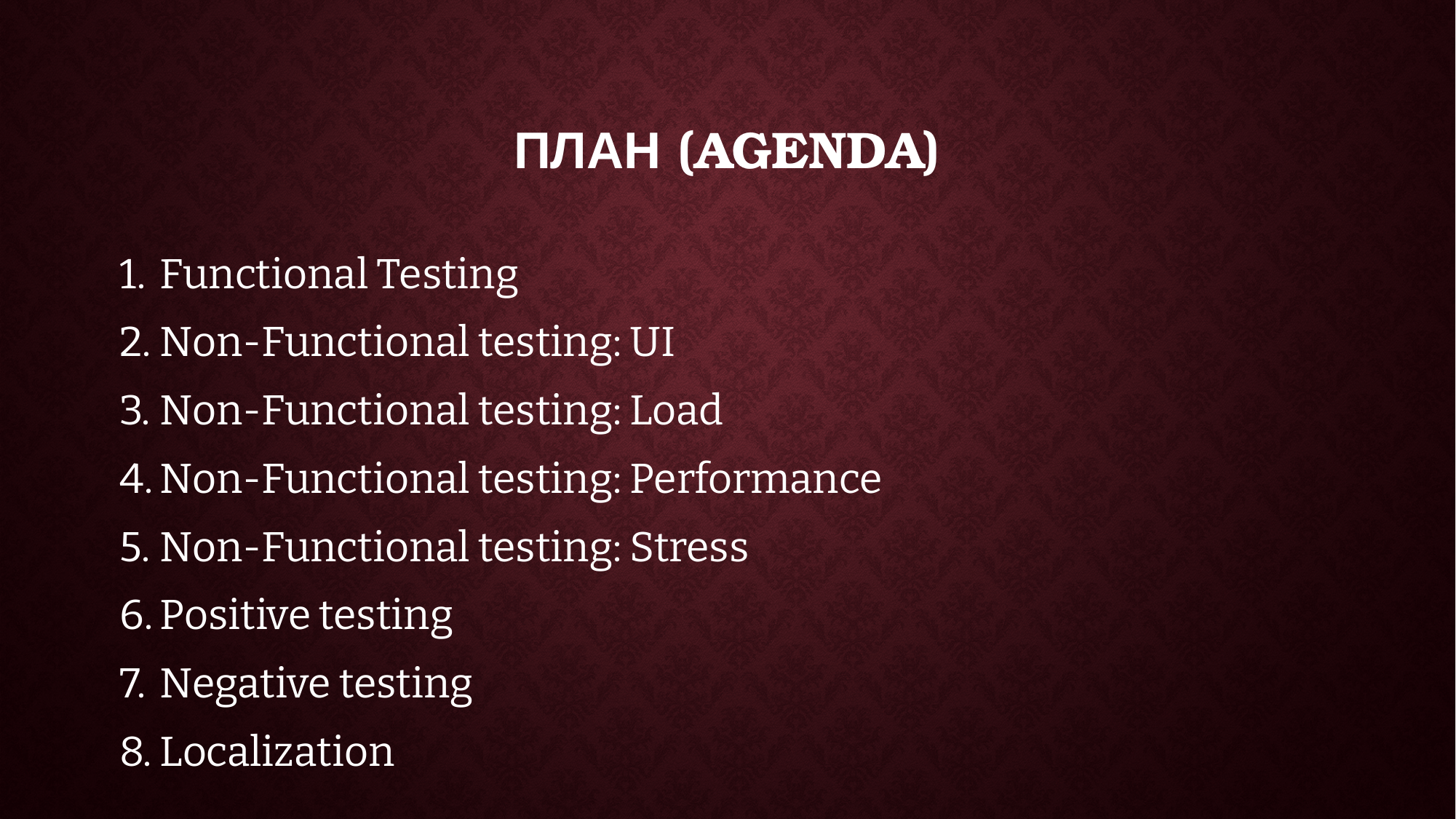

# План (Agenda)
Functional Testing
Non-Functional testing: UI
Non-Functional testing: Load
Non-Functional testing: Performance
Non-Functional testing: Stress
Positive testing
Negative testing
Localization